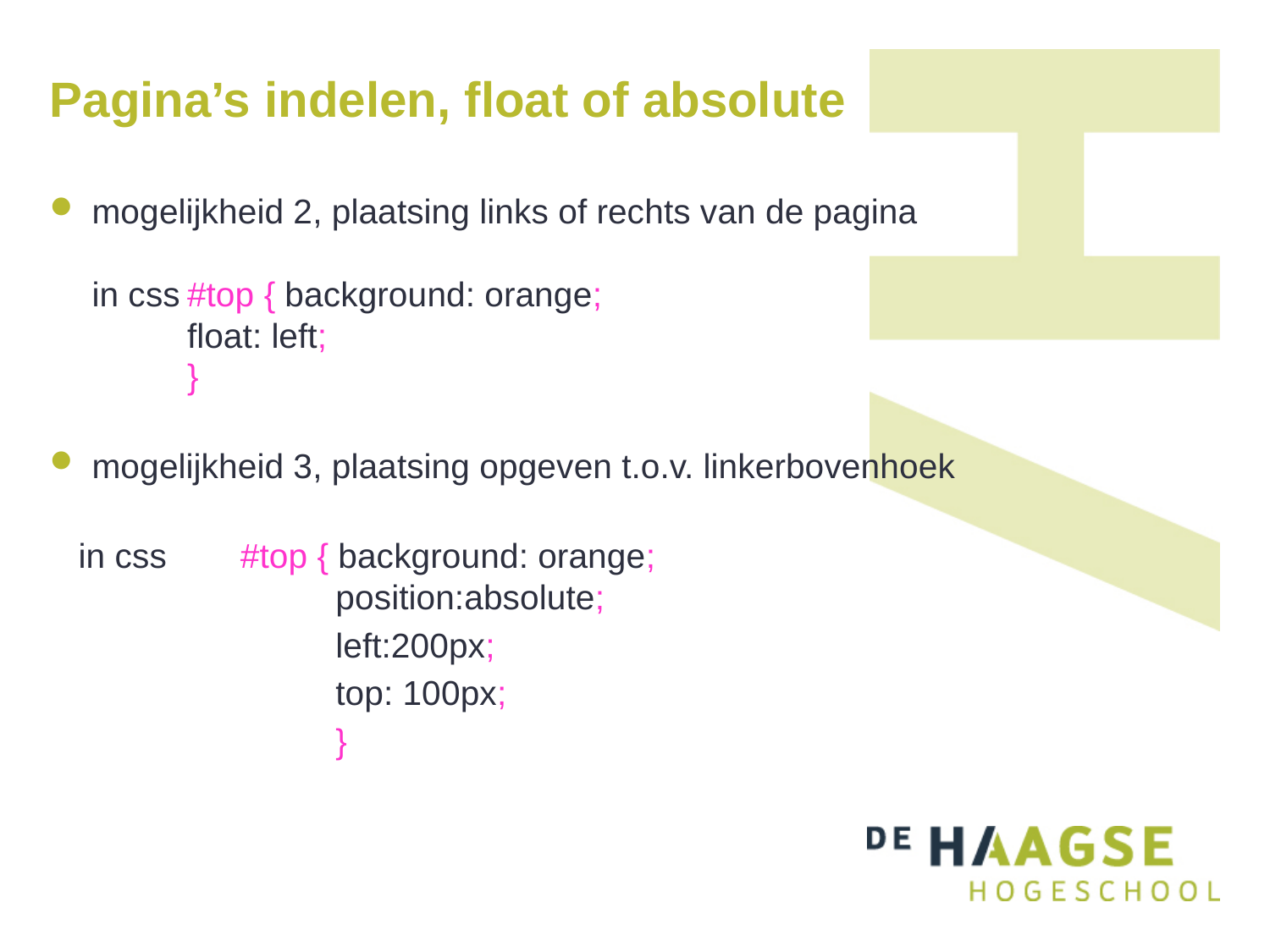

# Pagina’s indelen, float of absolute
mogelijkheid 2, plaatsing links of rechts van de pagina
in css	#top { background: orange;
			float: left;
			}
mogelijkheid 3, plaatsing opgeven t.o.v. linkerbovenhoek
   in css	#top { background: orange;
			position:absolute;
			left:200px;
			top: 100px;
			}